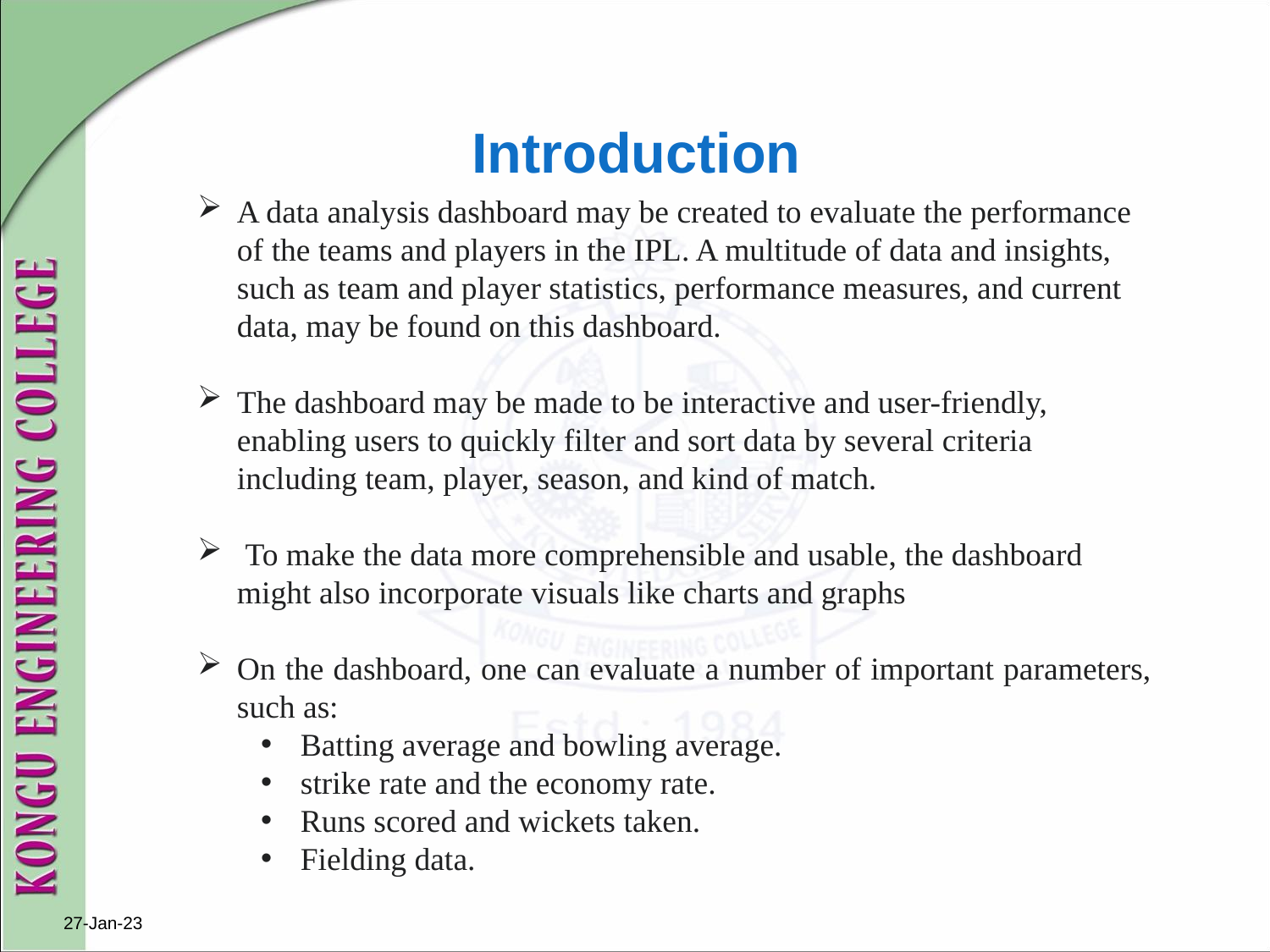

# Introduction
A data analysis dashboard may be created to evaluate the performance of the teams and players in the IPL. A multitude of data and insights, such as team and player statistics, performance measures, and current data, may be found on this dashboard.

The dashboard may be made to be interactive and user-friendly, enabling users to quickly filter and sort data by several criteria including team, player, season, and kind of match.

 To make the data more comprehensible and usable, the dashboard might also incorporate visuals like charts and graphs

On the dashboard, one can evaluate a number of important parameters, such as:
Batting average and bowling average.
strike rate and the economy rate.
Runs scored and wickets taken.
Fielding data.

27-Jan-23